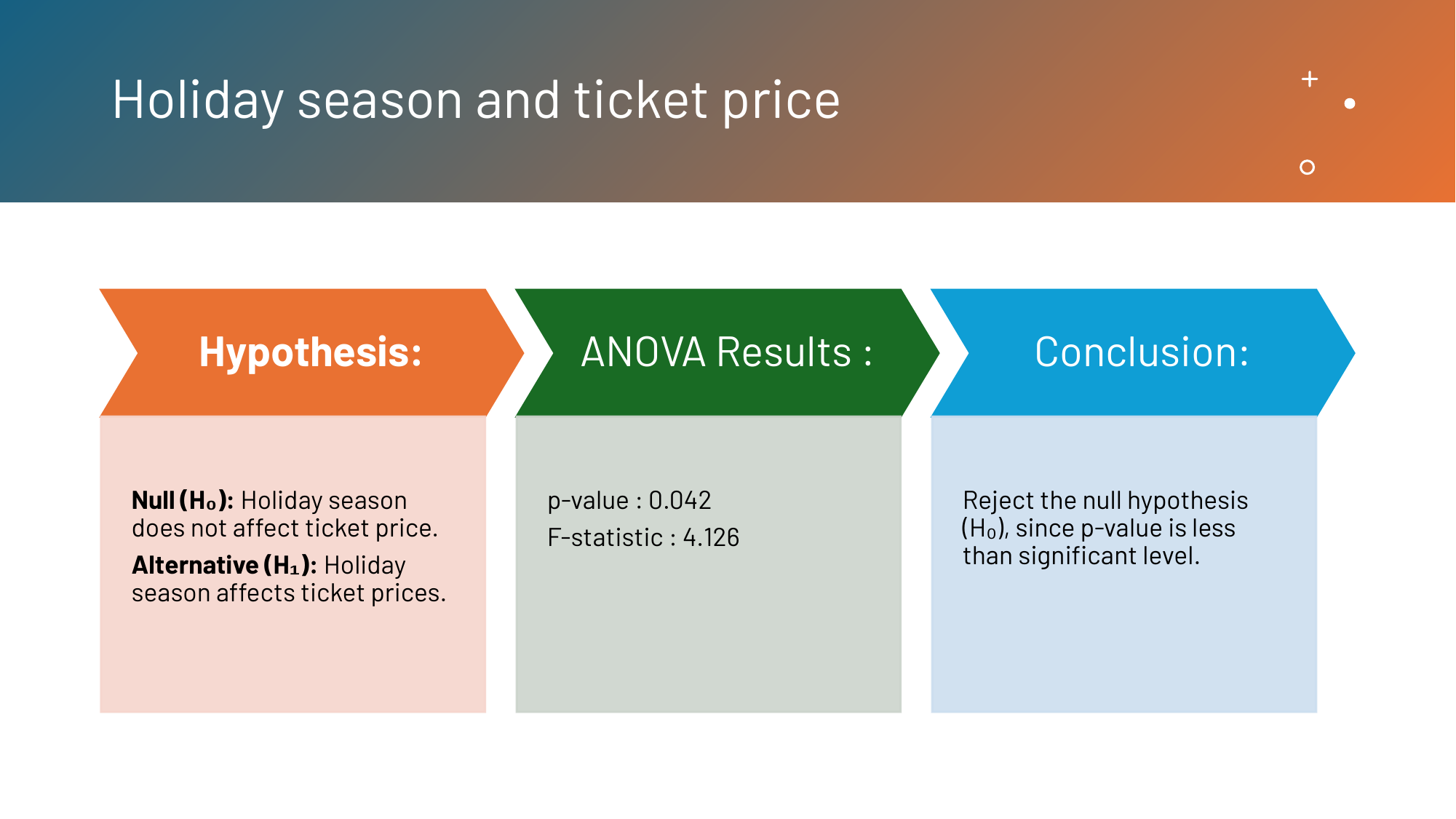

# Holiday season and ticket price

Hypothesis:

Null (H₀): Holiday season does not affect ticket price.
Alternative (H₁): Holiday season affects ticket prices.

ANOVA Results :

p-value : 0.042
F-statistic : 4.126

Conclusion:

Reject the null hypothesis (H₀), since p-value is less than significant level.